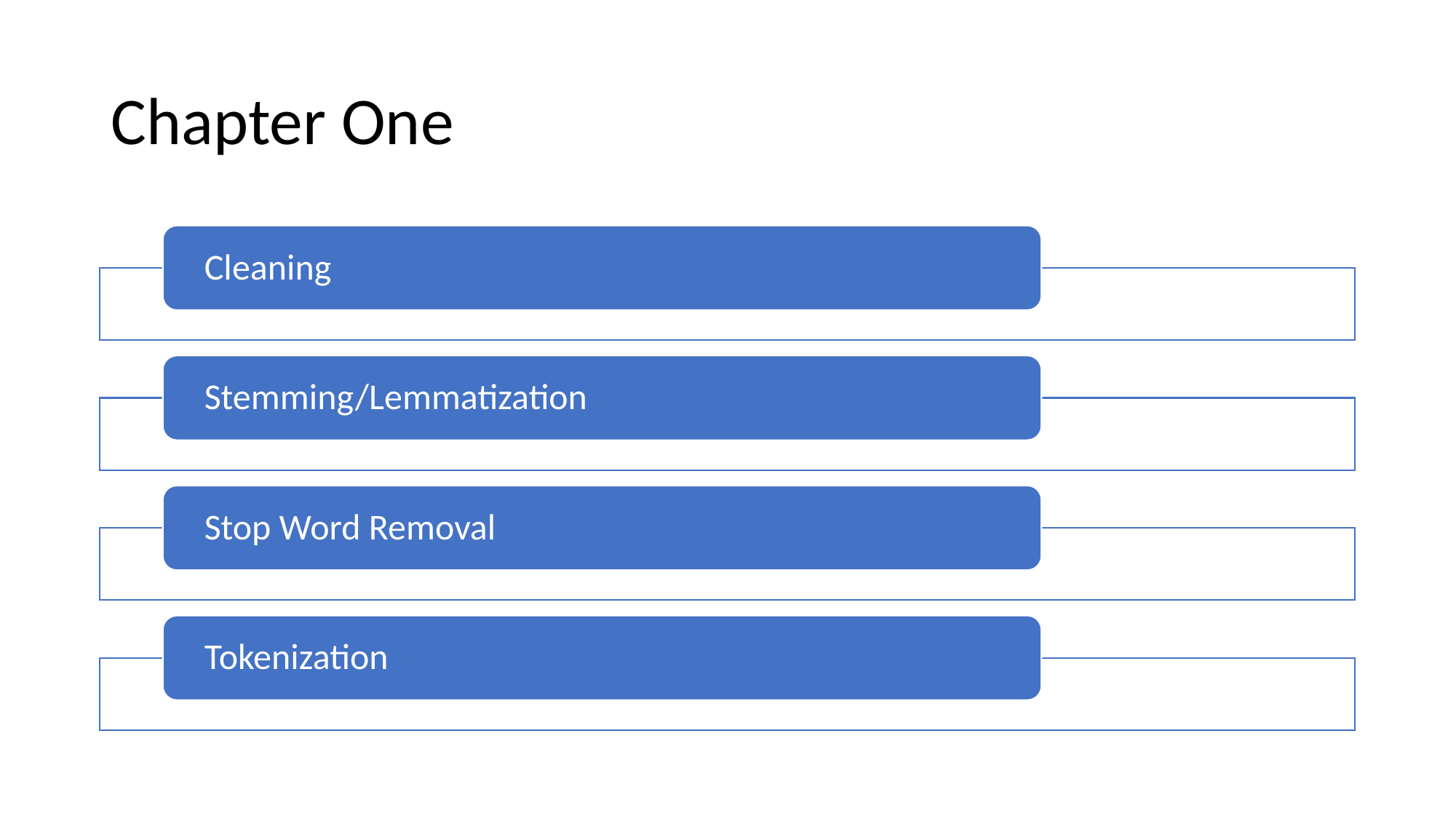

# Chapter One
Cleaning
Stemming/Lemmatization
Stop Word Removal
Tokenization